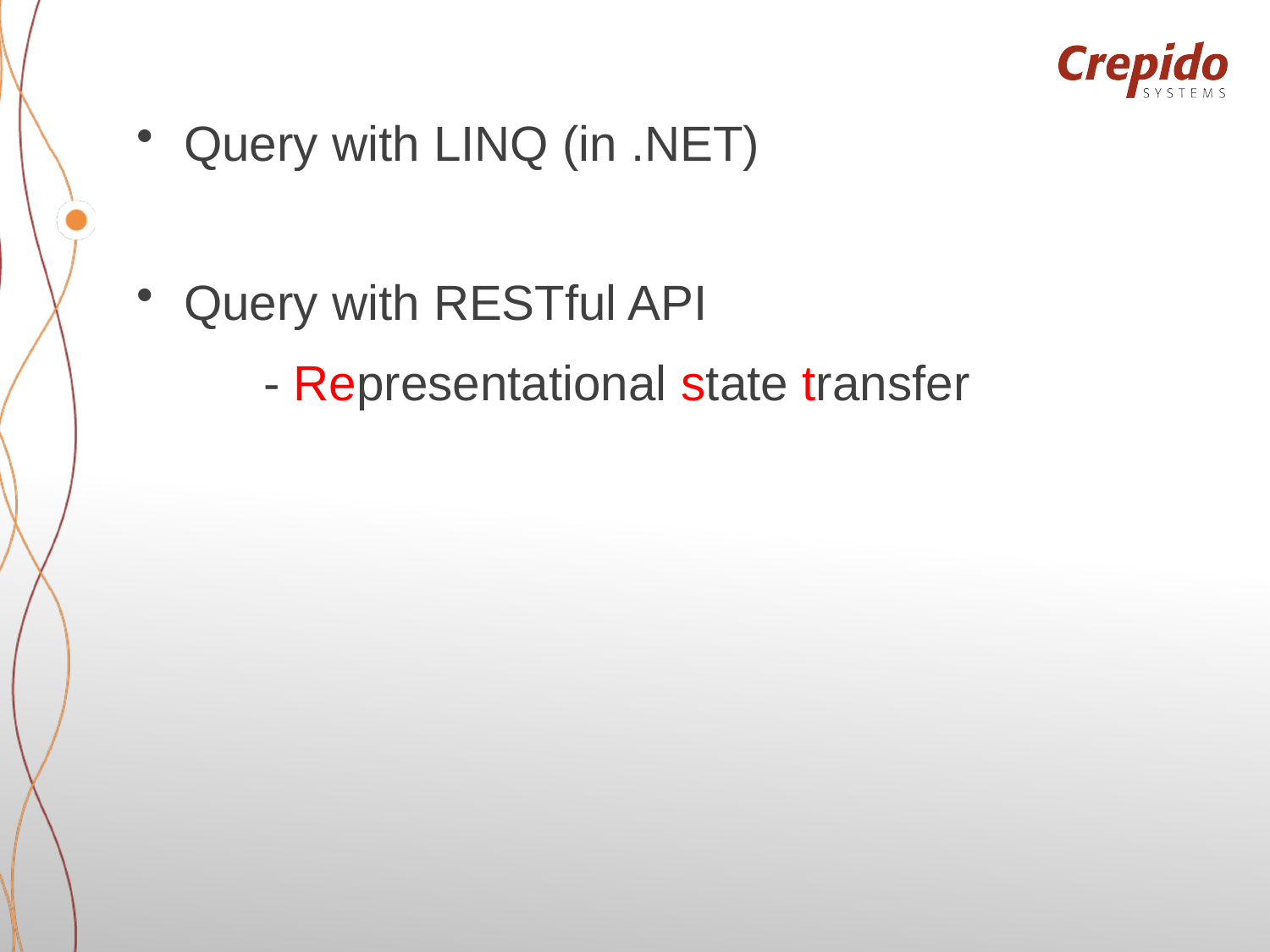

Query with LINQ (in .NET)

Query with RESTful API
	- Representational state transfer